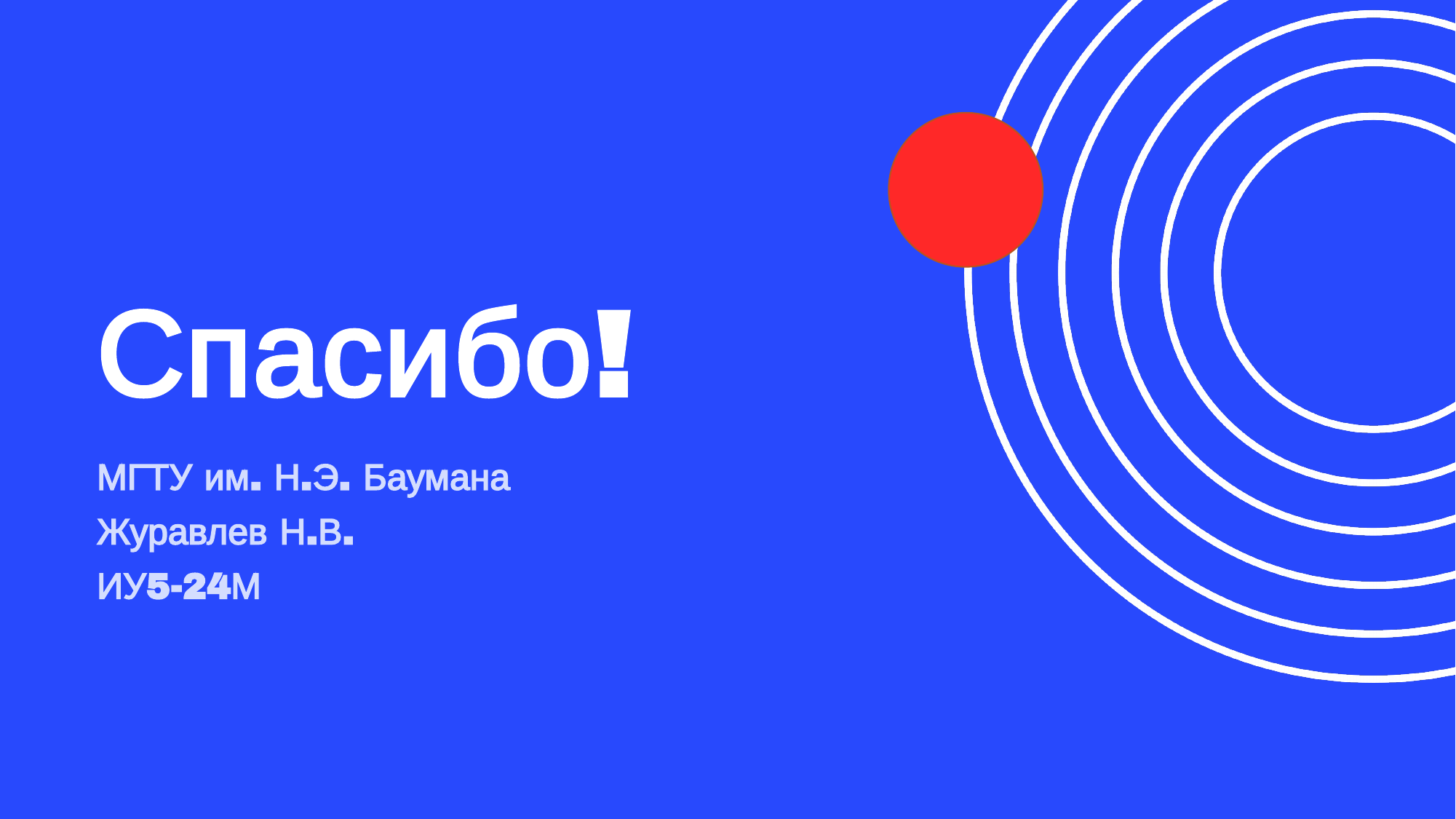

# Спасибо!
МГТУ им. Н.Э. Баумана
Журавлев Н.В.
ИУ5-24М